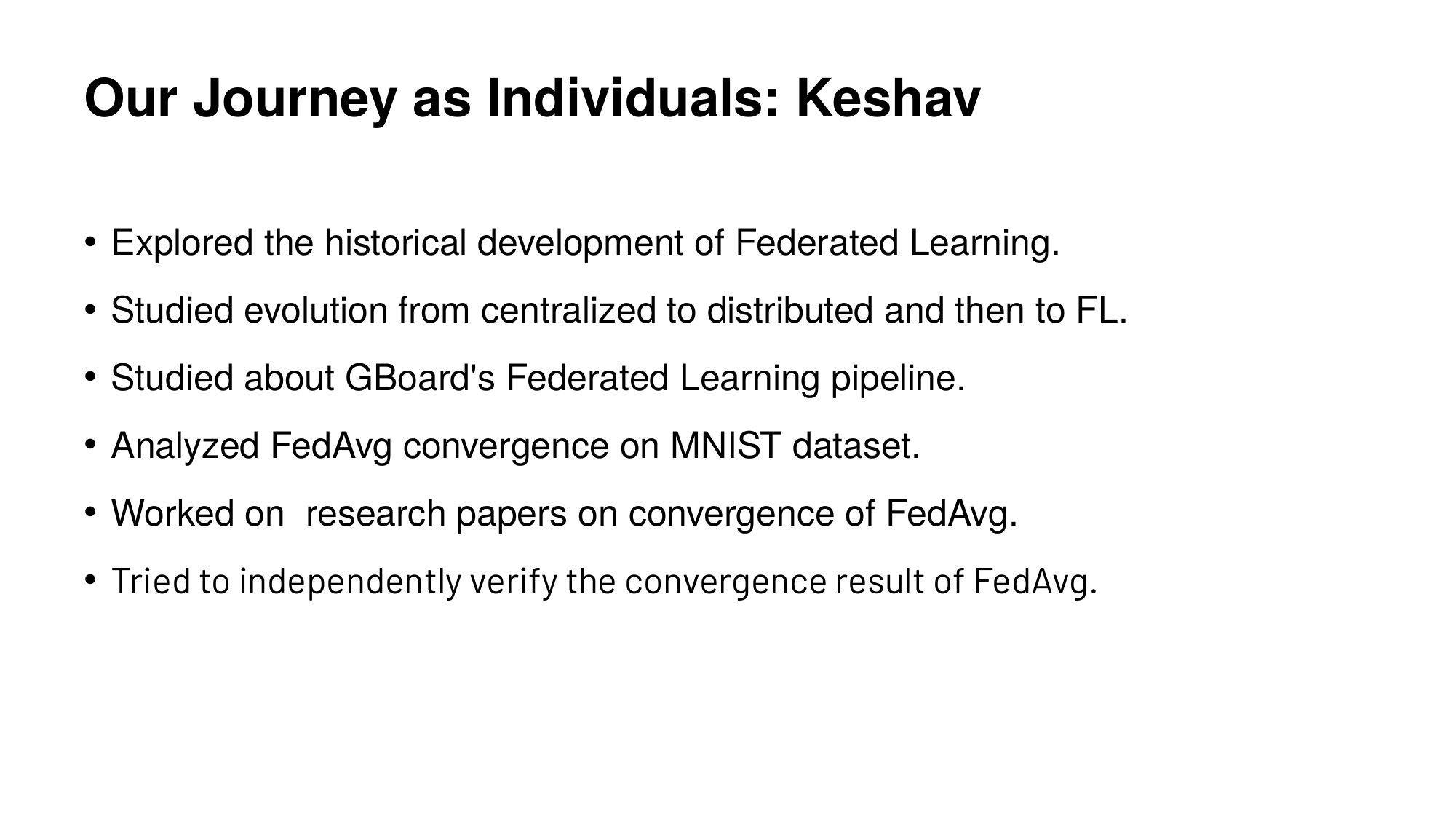

# Our Journey as Individuals: Keshav
Explored the historical development of Federated Learning.
Studied evolution from centralized to distributed and then to FL.
Studied about GBoard's Federated Learning pipeline.
Analyzed FedAvg convergence on MNIST dataset.
Worked on  research papers on convergence of FedAvg.
Tried to independently verify the convergence result of FedAvg.